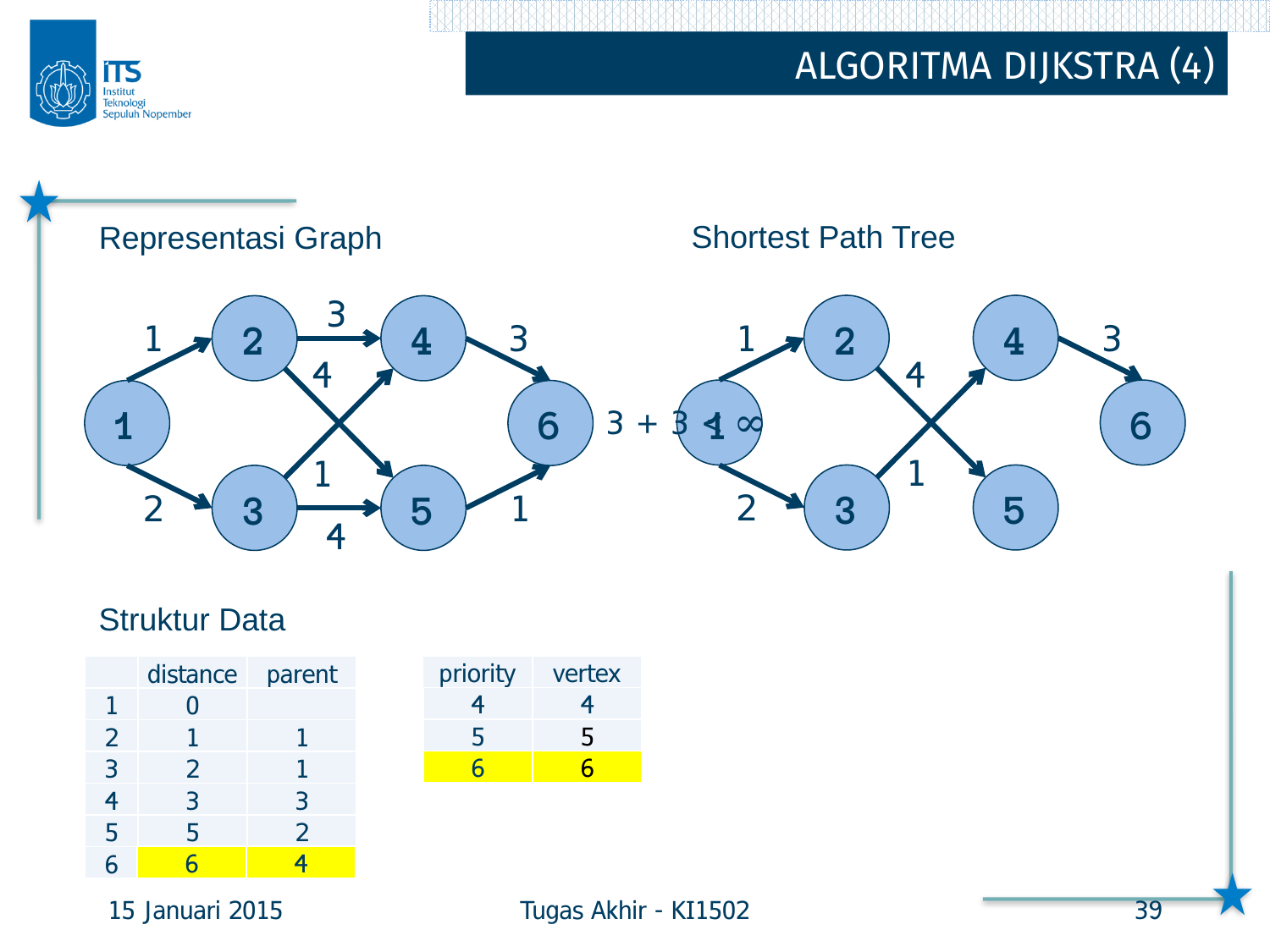

ALGORITMA DIJKSTRA (4)
Shortest Path Tree
Representasi Graph
3
2
4
2
4
3
1
3
1
4
4
1
6
1
6
3 + 3 < ∞
1
1
3
5
3
5
2
2
1
4
Struktur Data
| priority | vertex |
| --- | --- |
|  | distance | parent |
| --- | --- | --- |
| 1 | 0 |  |
| 2 | 1 | 1 |
| 3 | 2 | 1 |
| 4 | 3 | 3 |
| 5 | 5 | 2 |
| 6 | ∞ |  |
| 4 | 4 |
| --- | --- |
| 5 | 5 |
| 4 | 4 |
| --- | --- |
| 5 | 5 |
| 6 | 6 |
| 3 | 4 |
| --- | --- |
| 4 | 4 |
| 5 | 5 |
| 6 | 4 |
| --- | --- |
15 Januari 2015
Tugas Akhir - KI1502
39